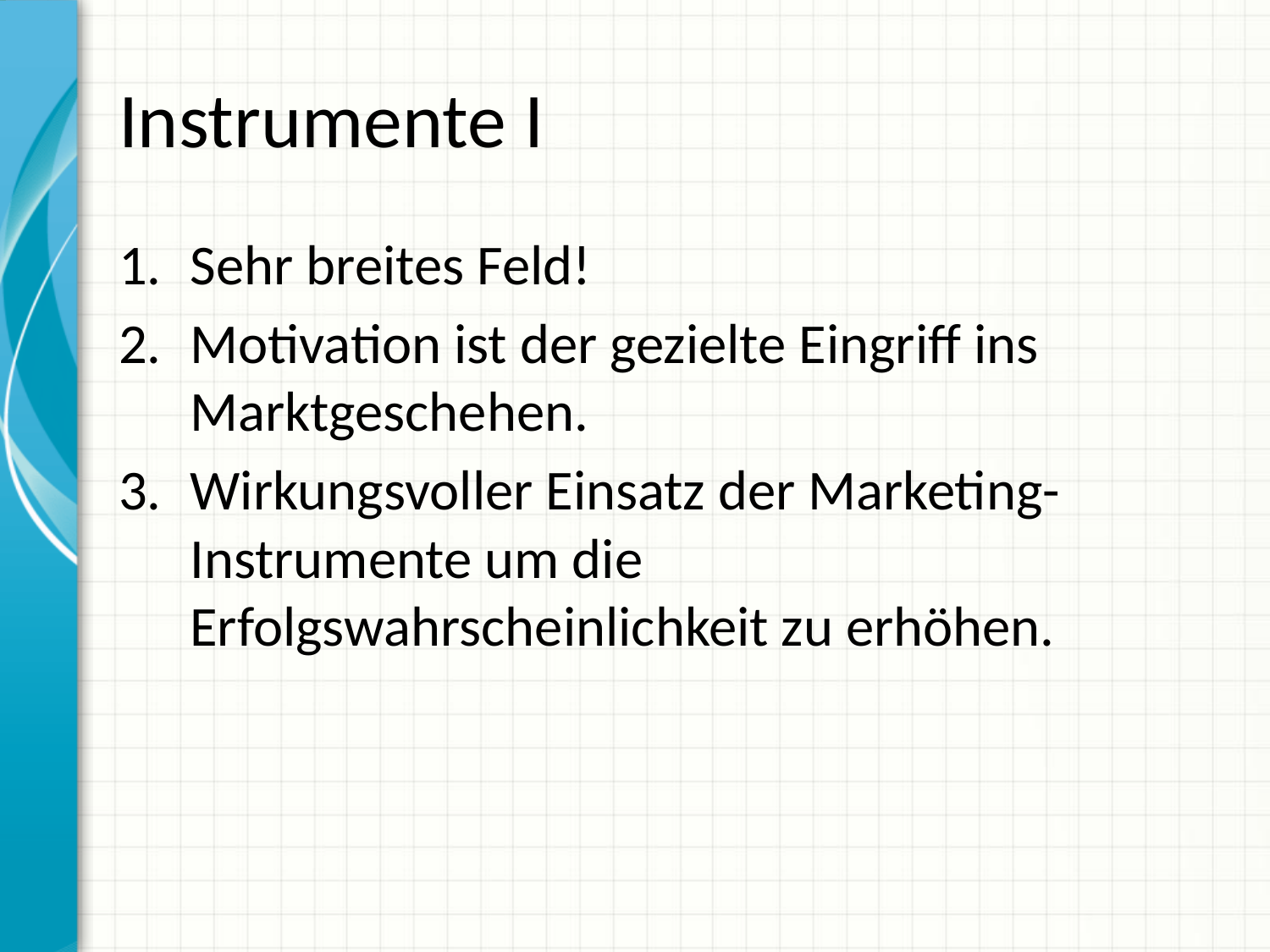

# Instrumente I
Sehr breites Feld!
Motivation ist der gezielte Eingriff ins Marktgeschehen.
Wirkungsvoller Einsatz der Marketing-Instrumente um die Erfolgswahrscheinlichkeit zu erhöhen.